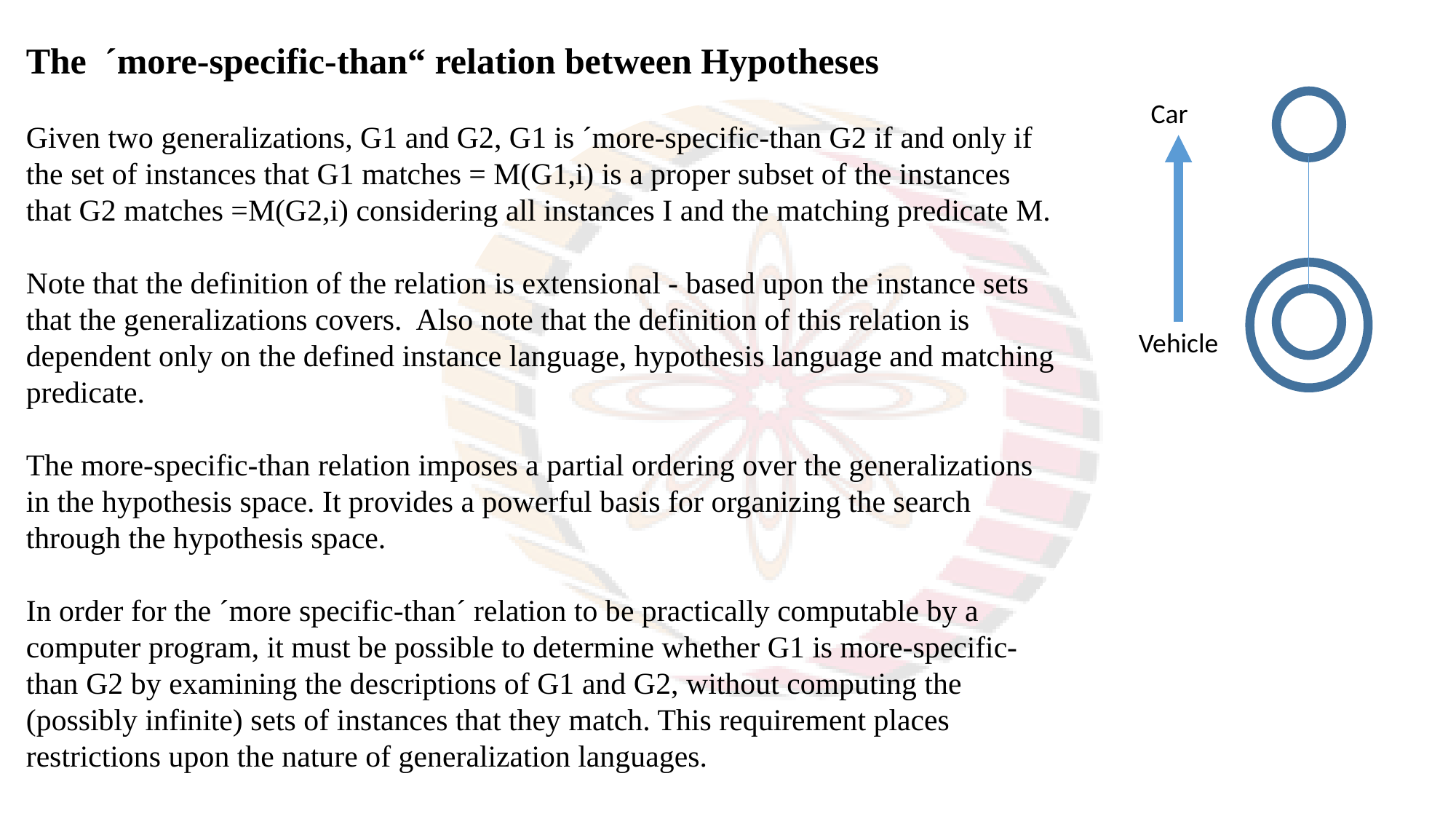

The  ´more-specific-than“ relation between Hypotheses

Given two generalizations, G1 and G2, G1 is ´more-specific-than G2 if and only if the set of instances that G1 matches = M(G1,i) is a proper subset of the instances that G2 matches =M(G2,i) considering all instances I and the matching predicate M.

Note that the definition of the relation is extensional - based upon the instance sets that the generalizations covers.  Also note that the definition of this relation is dependent only on the defined instance language, hypothesis language and matching predicate.

The more-specific-than relation imposes a partial ordering over the generalizations in the hypothesis space. It provides a powerful basis for organizing the search through the hypothesis space.

In order for the ´more specific-than´ relation to be practically computable by a computer program, it must be possible to determine whether G1 is more-specific-than G2 by examining the descriptions of G1 and G2, without computing the (possibly infinite) sets of instances that they match. This requirement places restrictions upon the nature of generalization languages.

  Car

Vehicle